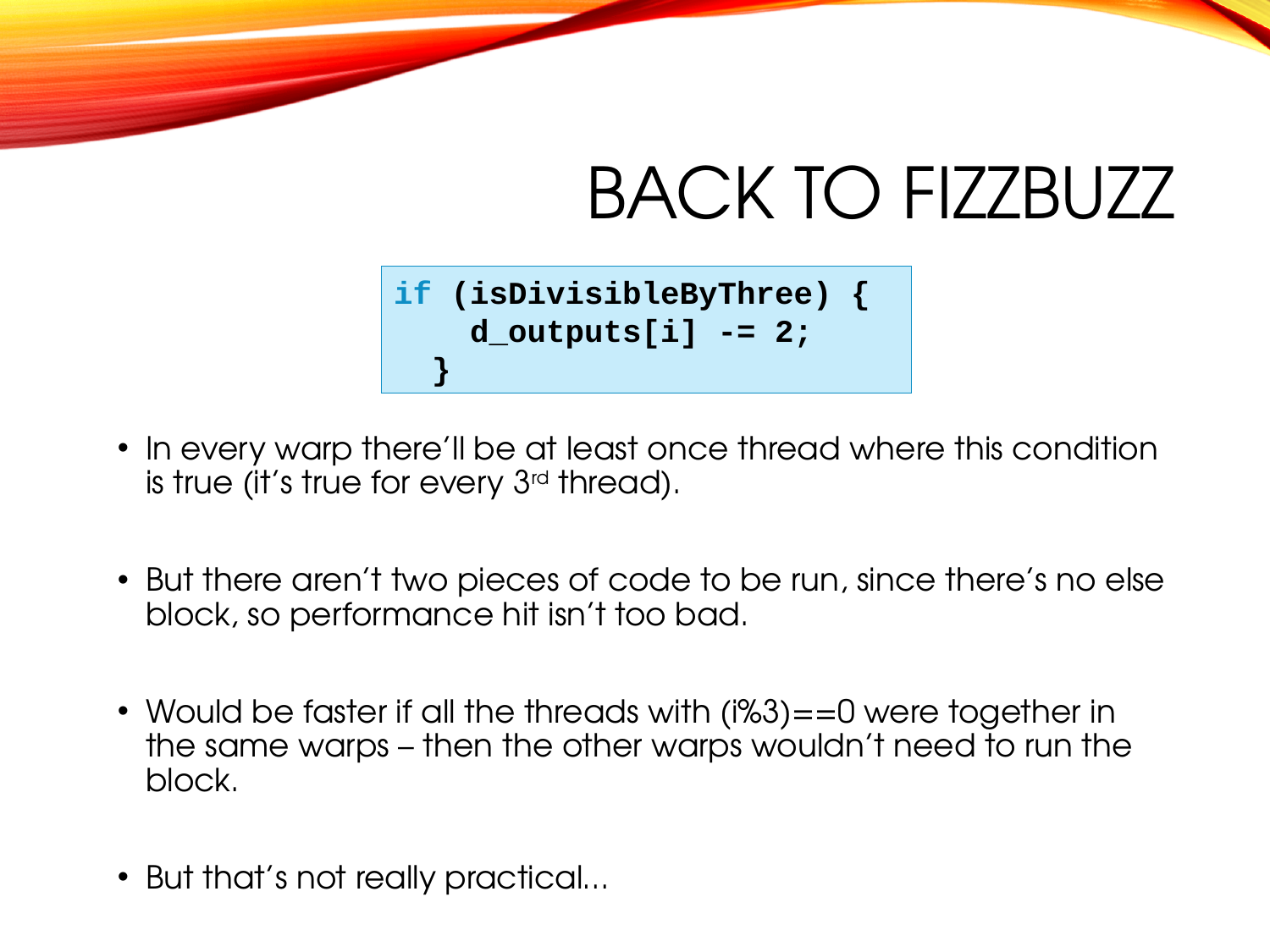

# Back to fizzbuzz
if (isDivisibleByThree) {
    d_outputs[i] -= 2;
  }
In every warp there’ll be at least once thread where this condition is true (it’s true for every 3rd thread).

But there aren’t two pieces of code to be run, since there’s no else block, so performance hit isn’t too bad.

Would be faster if all the threads with (i%3)==0 were together in the same warps – then the other warps wouldn’t need to run the block.

But that’s not really practical…